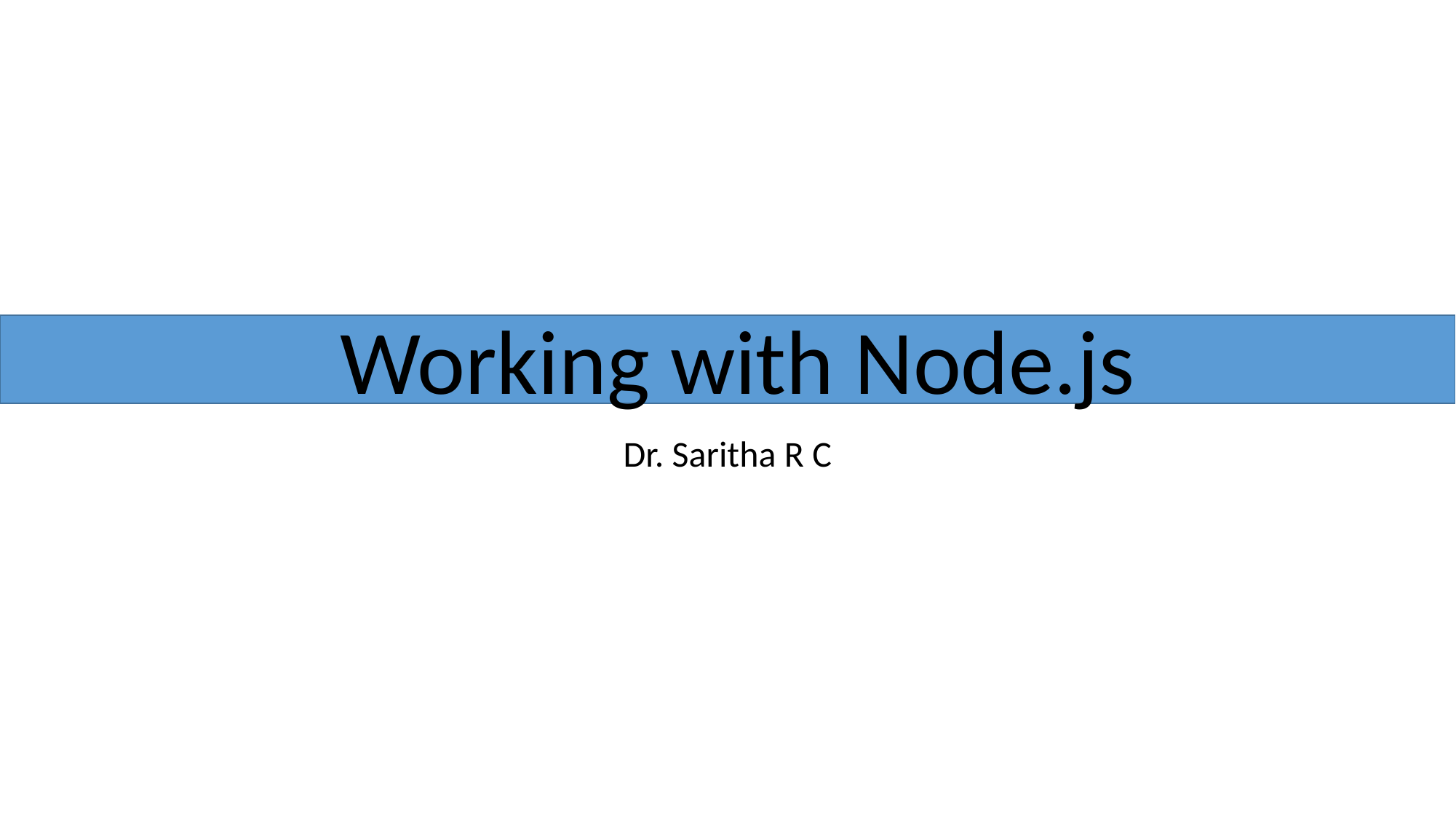

# Working with Node.js

Dr. Saritha R C